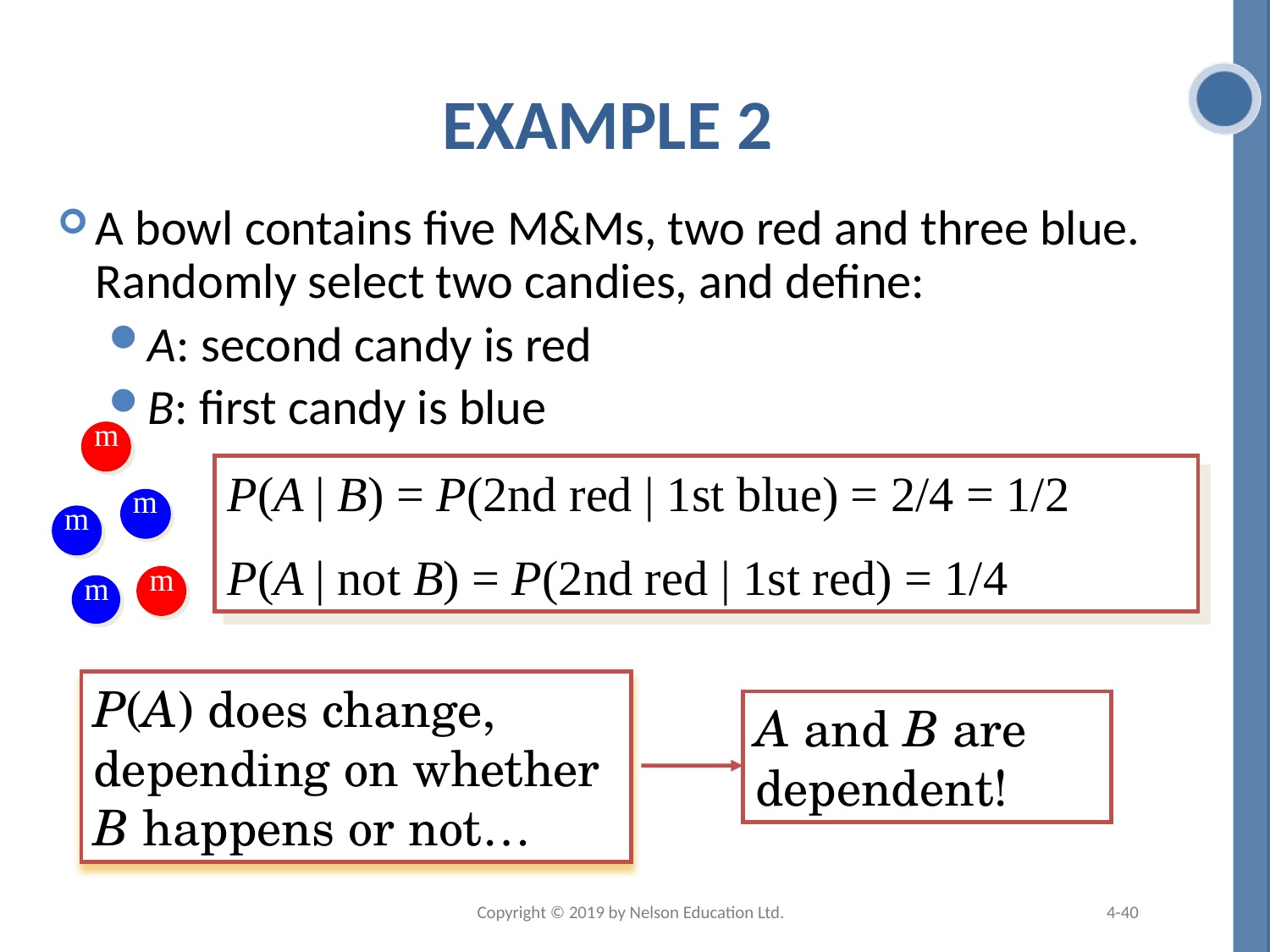

# Example 2
A bowl contains five M&Ms, two red and three blue. Randomly select two candies, and define:
A: second candy is red
B: first candy is blue
m

P(A | B) = P(2nd red | 1st blue) = 2/4 = 1/2
P(A | not B) = P(2nd red | 1st red) = 1/4
m

m

m

m

P(A) does change, depending on whether B happens or not…
A and B are dependent!

Copyright © 2019 by Nelson Education Ltd.
4-40